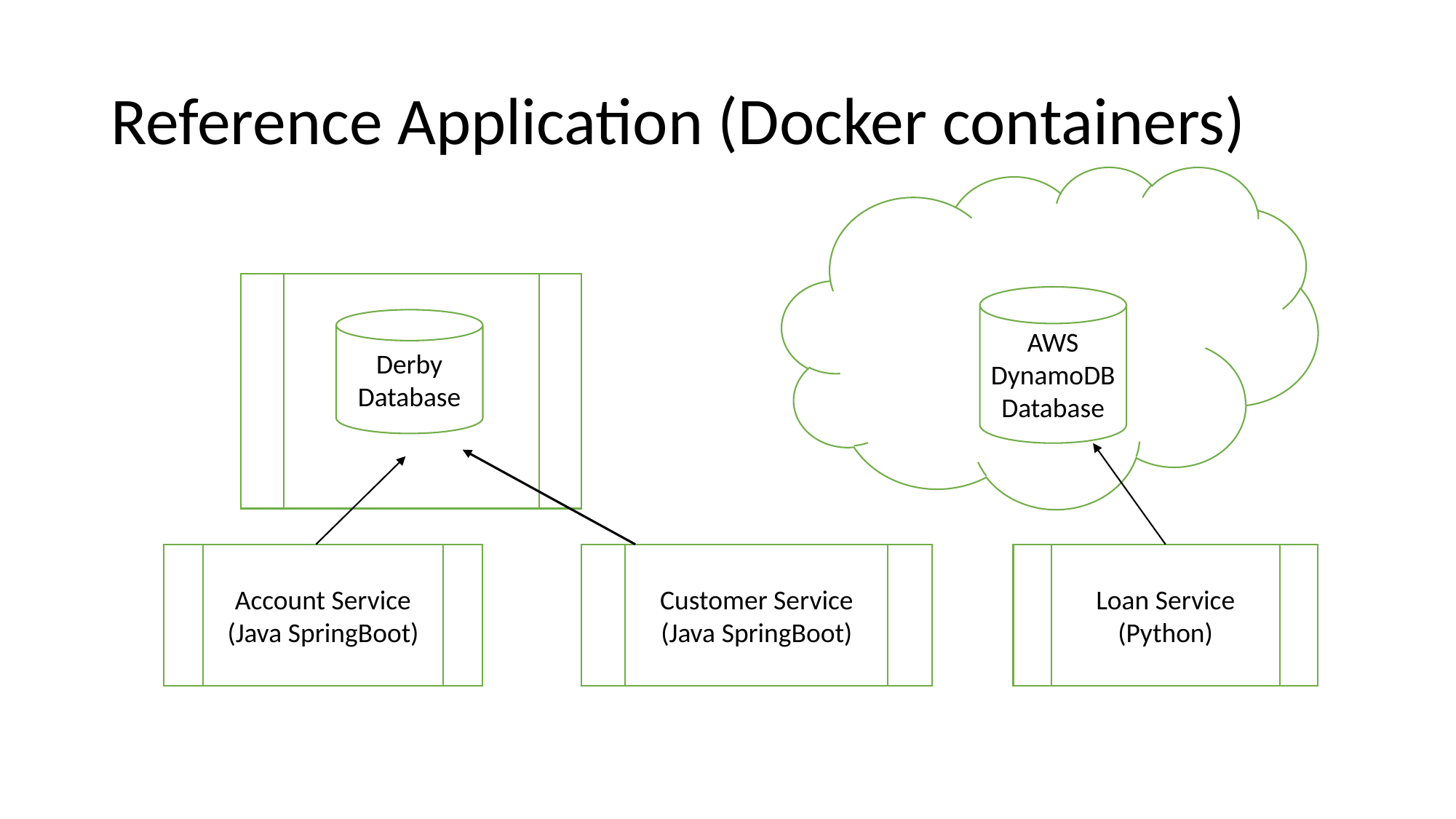

# Reference Application (Docker containers)

AWS DynamoDBDatabase
Derby Database
Account Service
(Java SpringBoot)
Customer Service
(Java SpringBoot)
Loan Service
(Python)